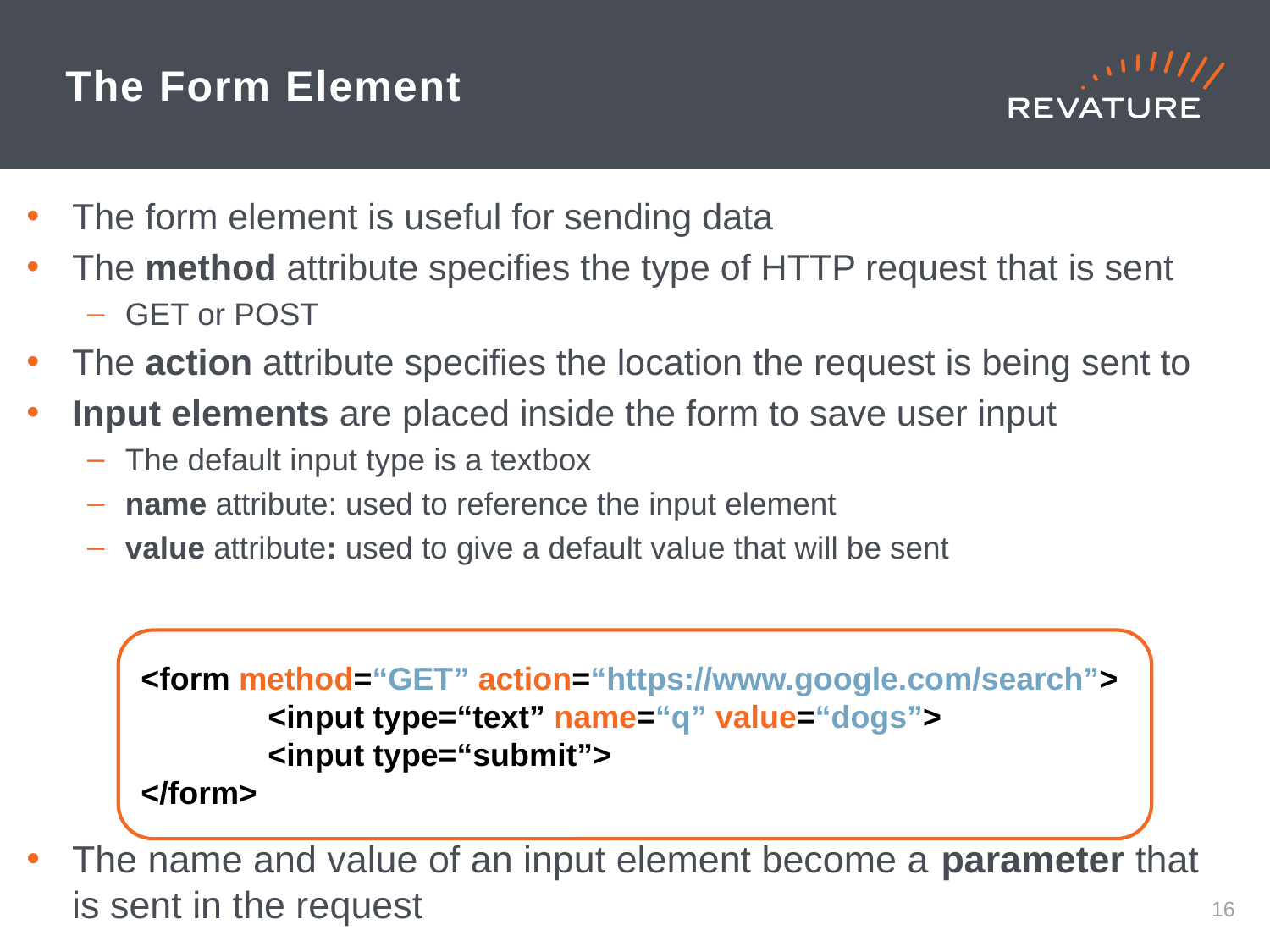

# The Form Element
The form element is useful for sending data
The method attribute specifies the type of HTTP request that is sent
GET or POST
The action attribute specifies the location the request is being sent to
Input elements are placed inside the form to save user input
The default input type is a textbox
name attribute: used to reference the input element
value attribute: used to give a default value that will be sent

The name and value of an input element become a parameter that is sent in the request
<form method=“GET” action=“https://www.google.com/search”>
	<input type=“text” name=“q” value=“dogs”>
	<input type=“submit”>
</form>
16